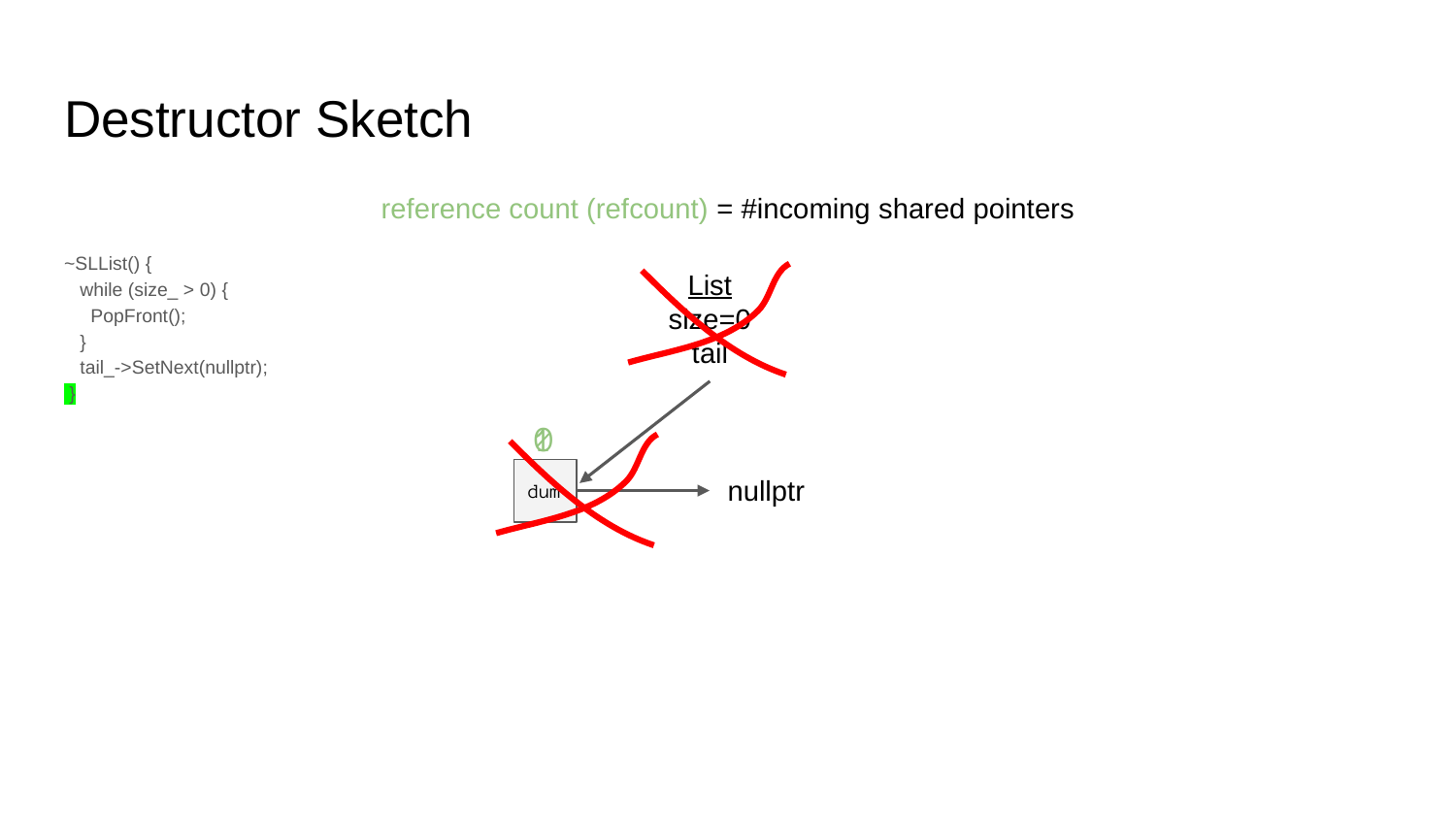

# Destructor Sketch
reference count (refcount) = #incoming shared pointers
~SLList() {
   while (size_ > 0) {
     PopFront();
   }
   tail_->SetNext(nullptr);
 }
List
size=0
tail

1
0

nullptr
dum